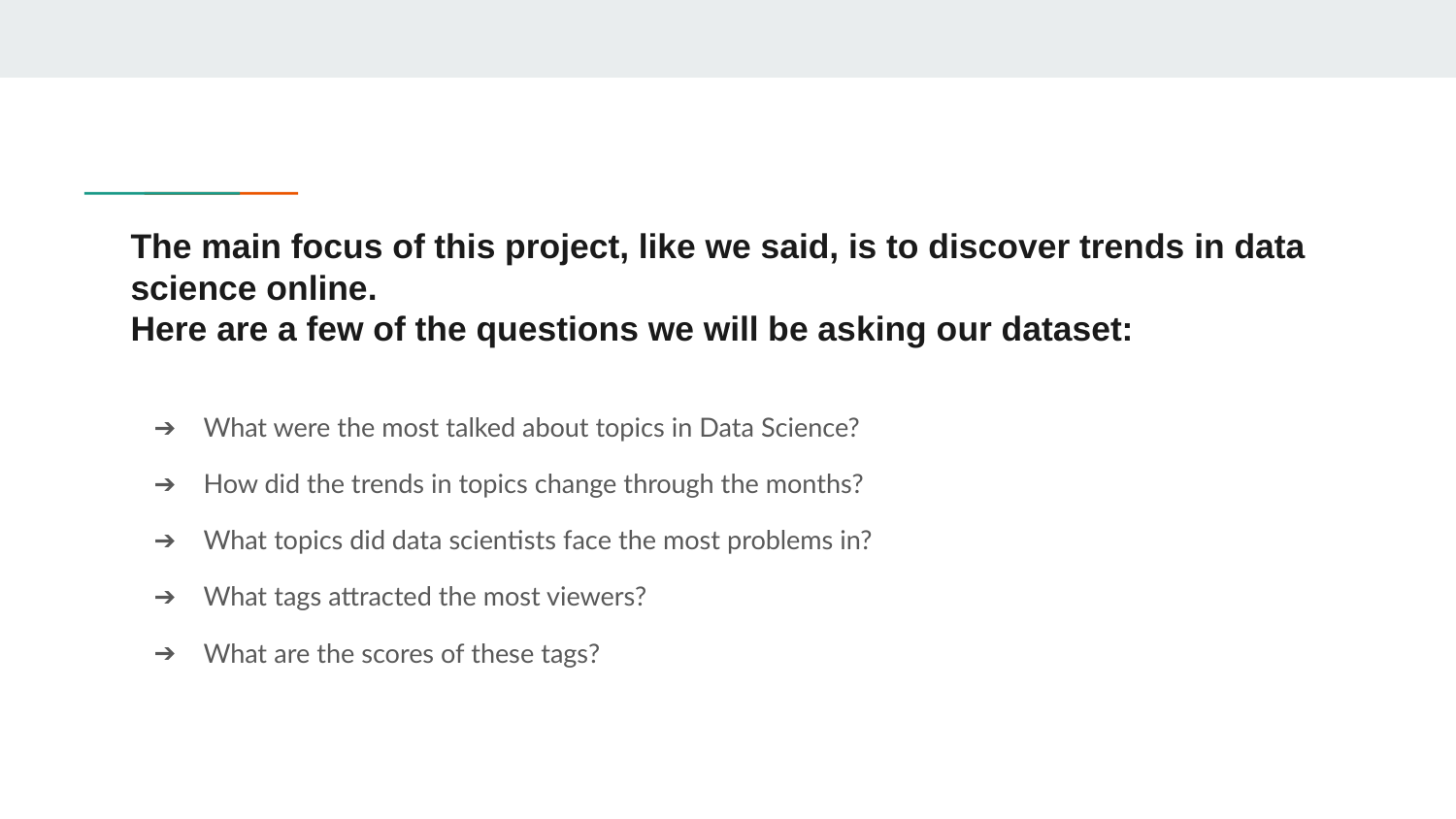

# The main focus of this project, like we said, is to discover trends in data science online.
Here are a few of the questions we will be asking our dataset:

What were the most talked about topics in Data Science?
How did the trends in topics change through the months?
What topics did data scientists face the most problems in?
What tags attracted the most viewers?
What are the scores of these tags?